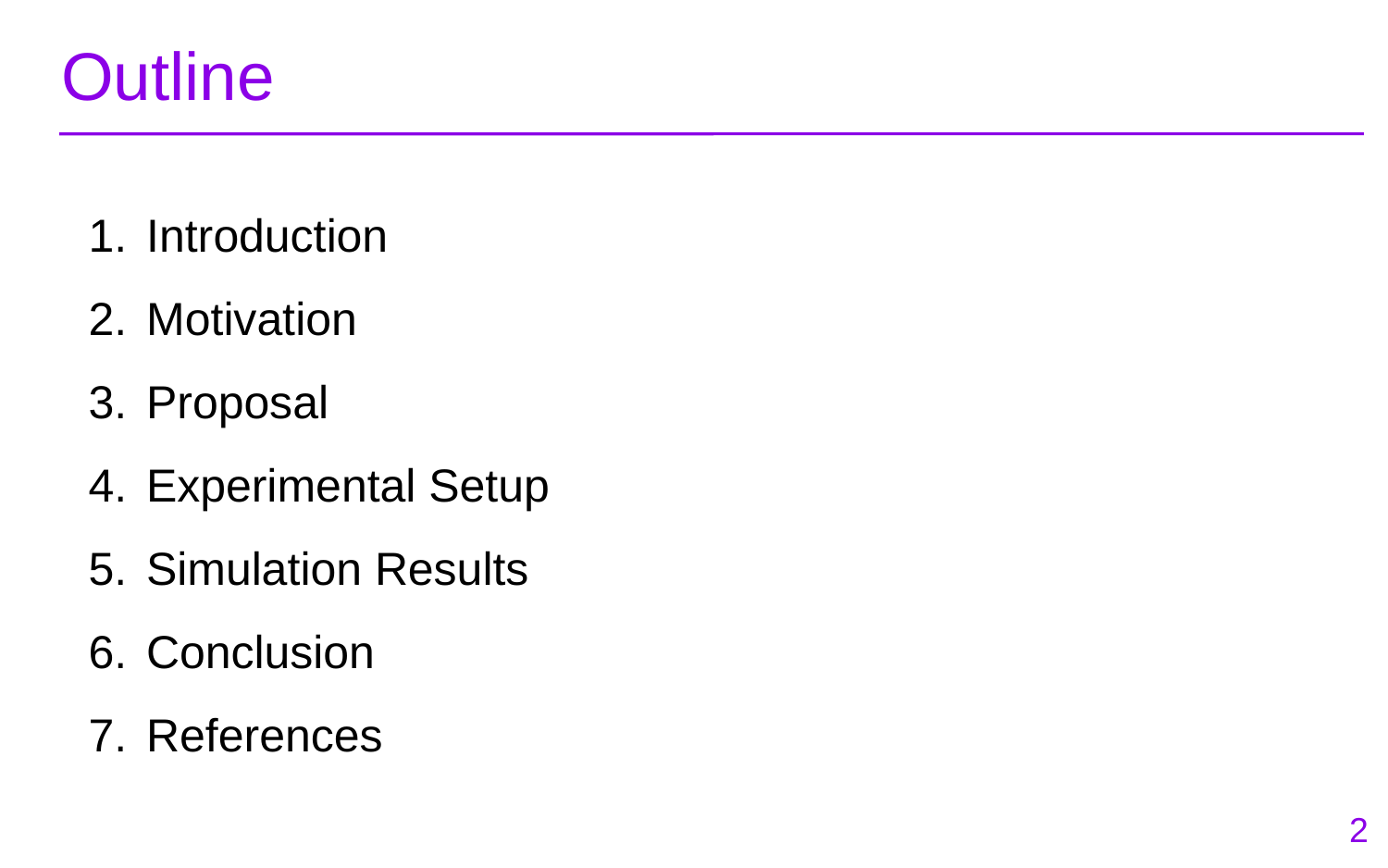

# Outline
Introduction
Motivation
Proposal
Experimental Setup
Simulation Results
Conclusion
References
2